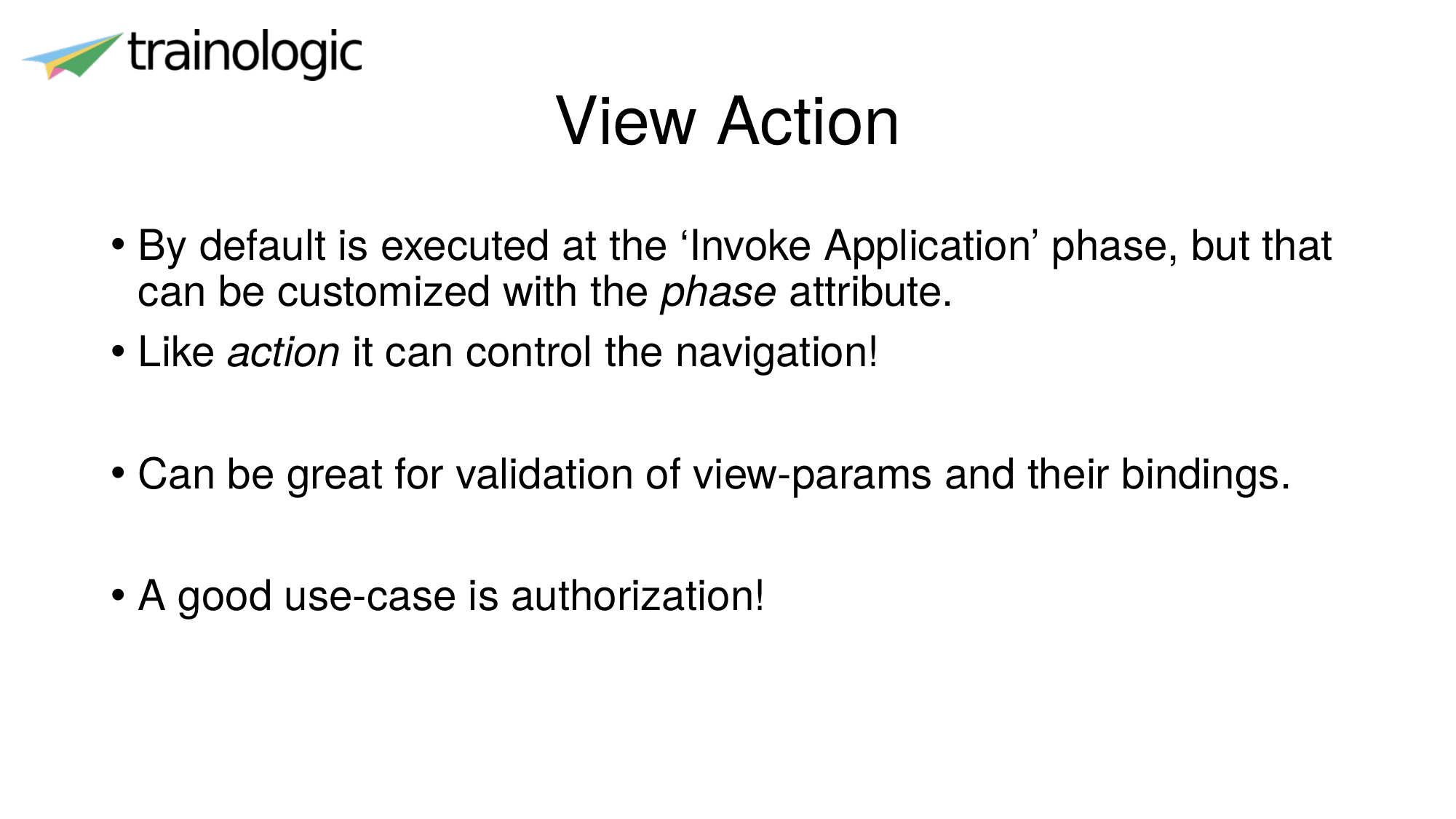

# View Action
By default is executed at the ‘Invoke Application’ phase, but that can be customized with the phase attribute.
Like action it can control the navigation!

Can be great for validation of view-params and their bindings.

A good use-case is authorization!